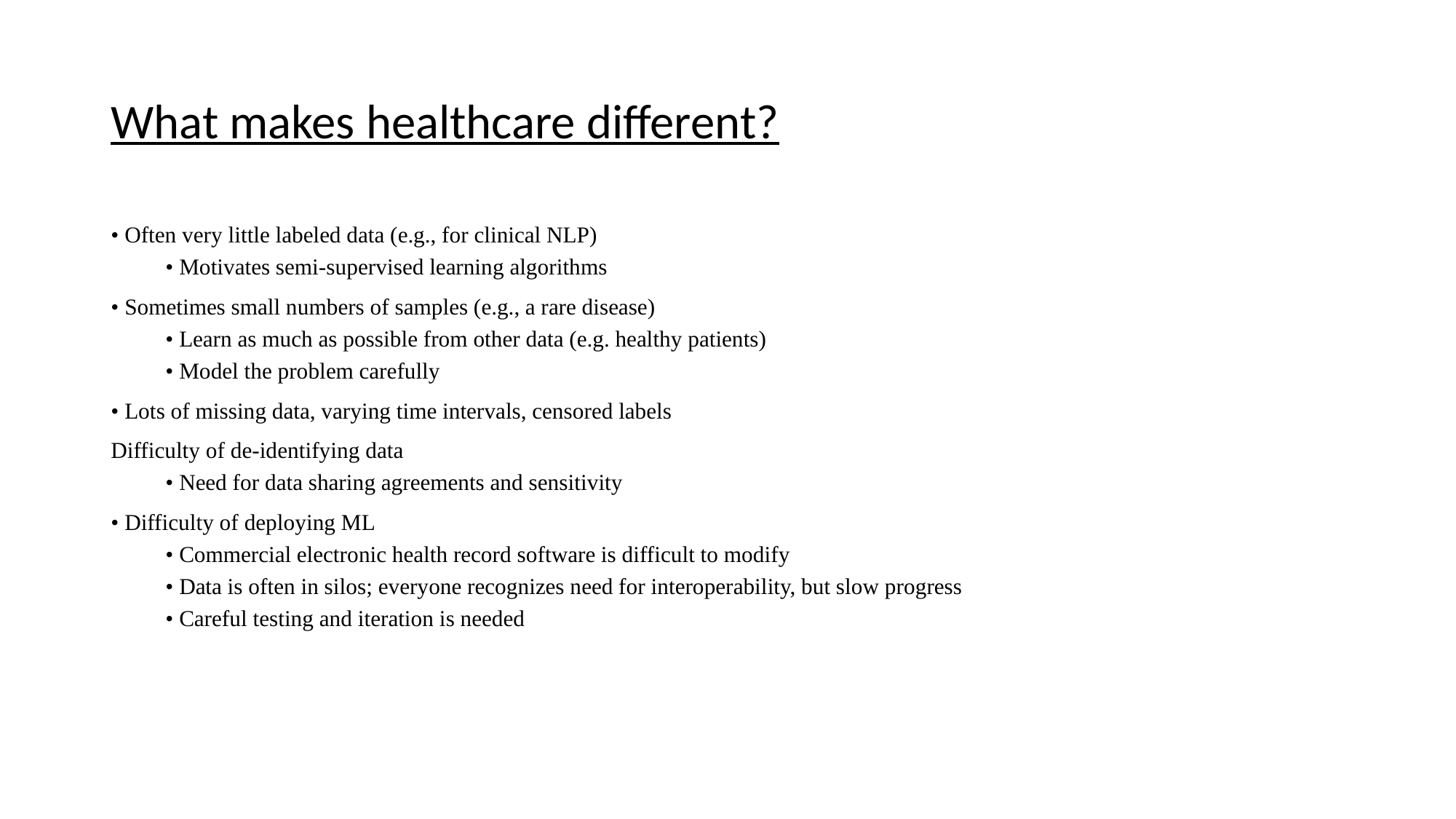

# What makes healthcare different?
• Often very little labeled data (e.g., for clinical NLP)
• Motivates semi-supervised learning algorithms
• Sometimes small numbers of samples (e.g., a rare disease)
• Learn as much as possible from other data (e.g. healthy patients)
• Model the problem carefully
• Lots of missing data, varying time intervals, censored labels
Difficulty of de-identifying data
• Need for data sharing agreements and sensitivity
• Difficulty of deploying ML
• Commercial electronic health record software is difficult to modify
• Data is often in silos; everyone recognizes need for interoperability, but slow progress
• Careful testing and iteration is needed